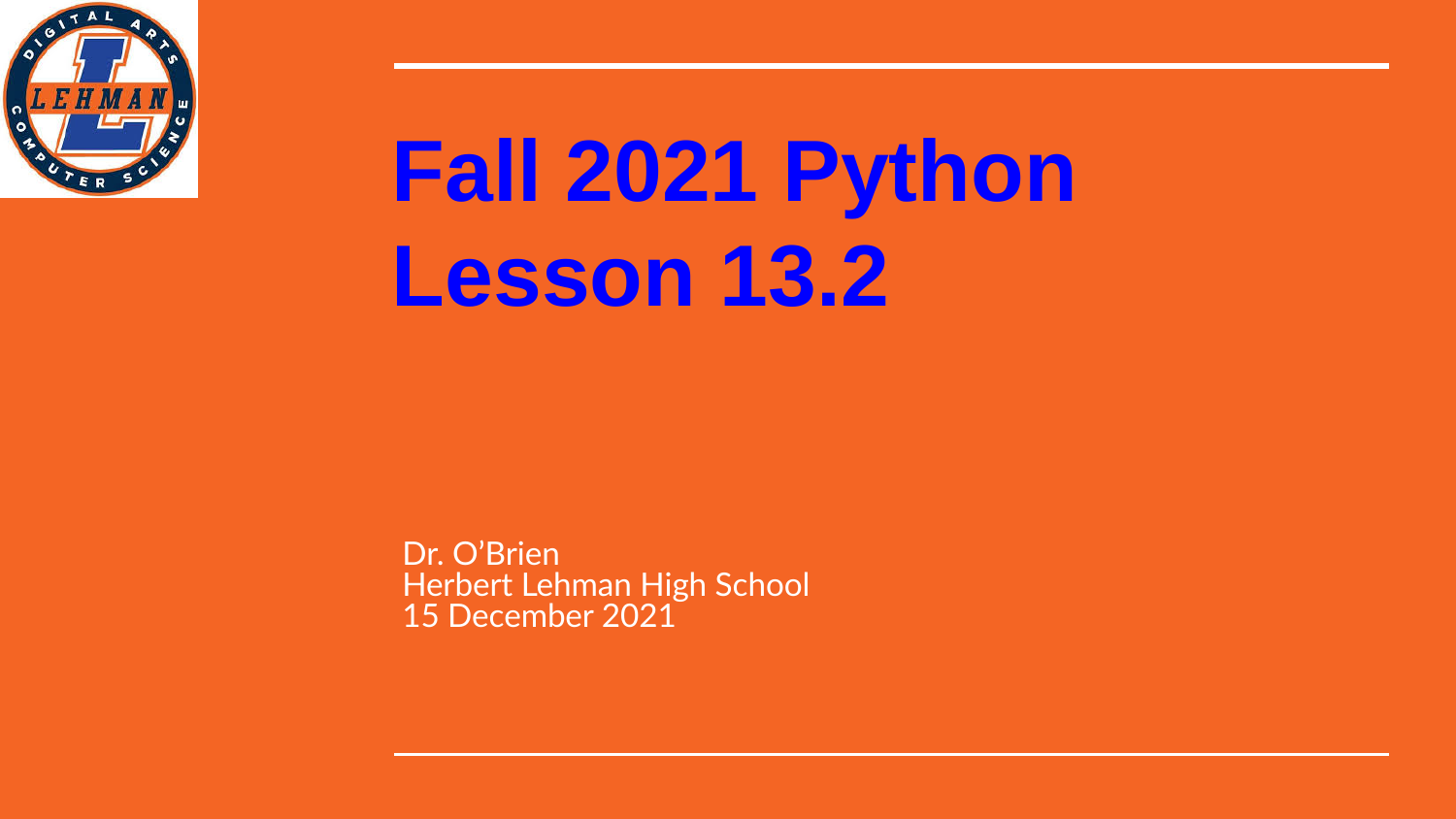

# Fall 2021 Python
Lesson 13.2
Dr. O’Brien
Herbert Lehman High School
15 December 2021